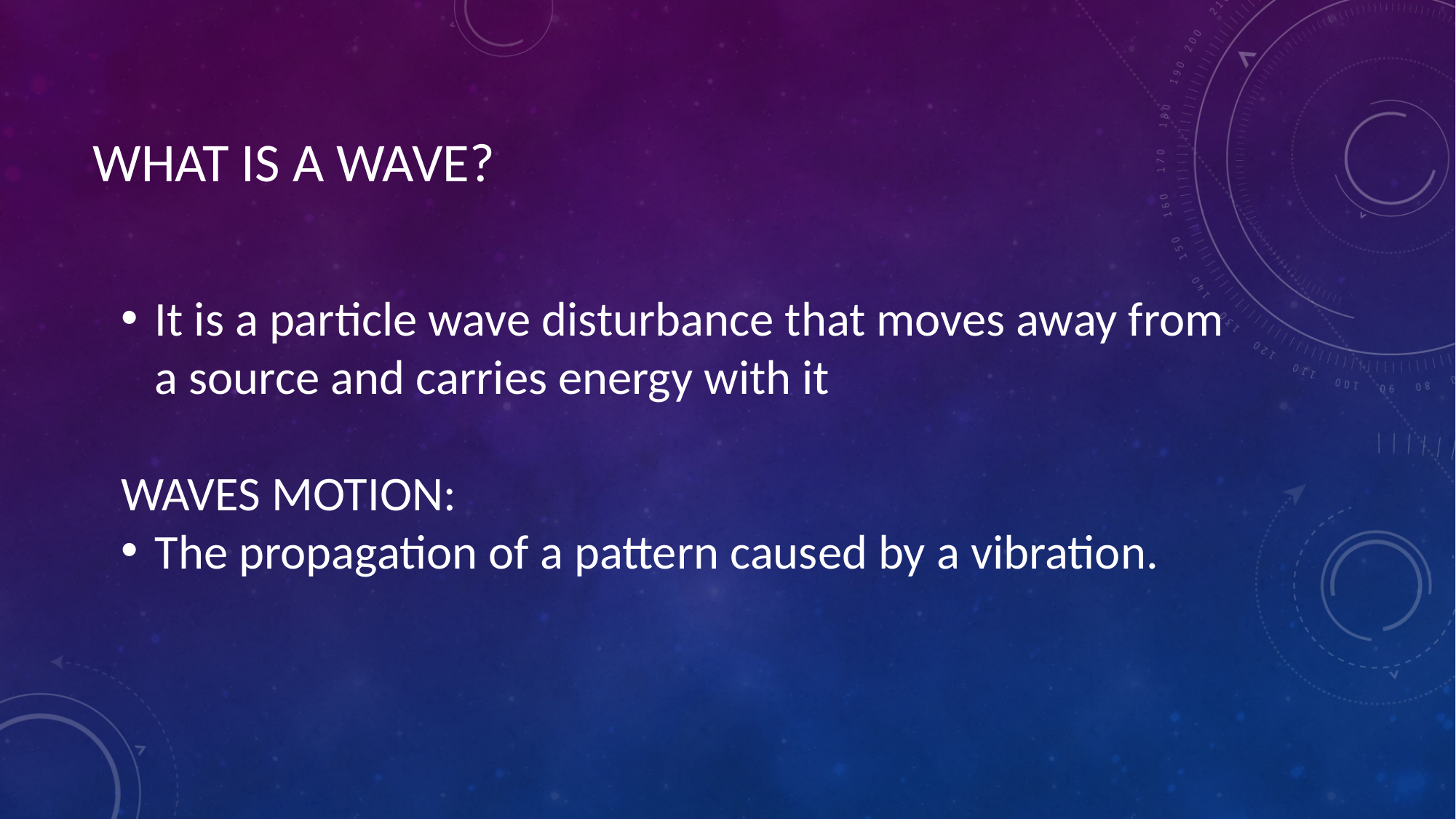

# WHAT IS A WAVE?
It is a particle wave disturbance that moves away from a source and carries energy with it

WAVES MOTION:
The propagation of a pattern caused by a vibration.